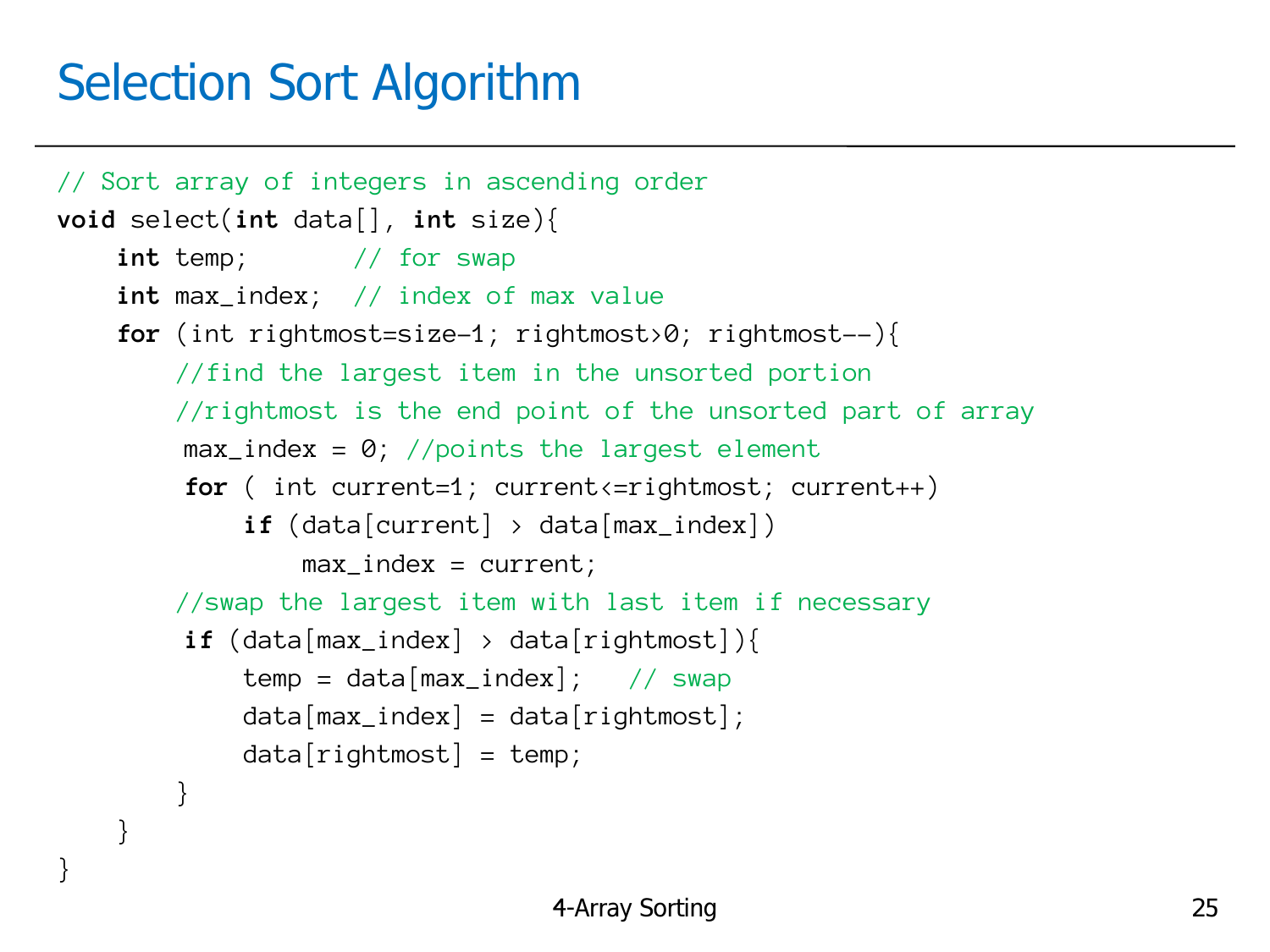

# Selection Sort Algorithm
// Sort array of integers in ascending order
void select(int data[], int size){
    int temp;       // for swap
    int max_index;  // index of max value
    for (int rightmost=size-1; rightmost>0; rightmost--){
        //find the largest item in the unsorted portion
        //rightmost is the end point of the unsorted part of array
	max_index = 0; //points the largest element
	for ( int current=1; current<=rightmost; current++)
 	    if (data[current] > data[max_index])
   	        max_index = current;
        //swap the largest item with last item if necessary
 	if (data[max_index] > data[rightmost]){
	    temp = data[max_index];   // swap
	    data[max_index] = data[rightmost];
	    data[rightmost] = temp;
        }
    }
}

4-Array Sorting
25